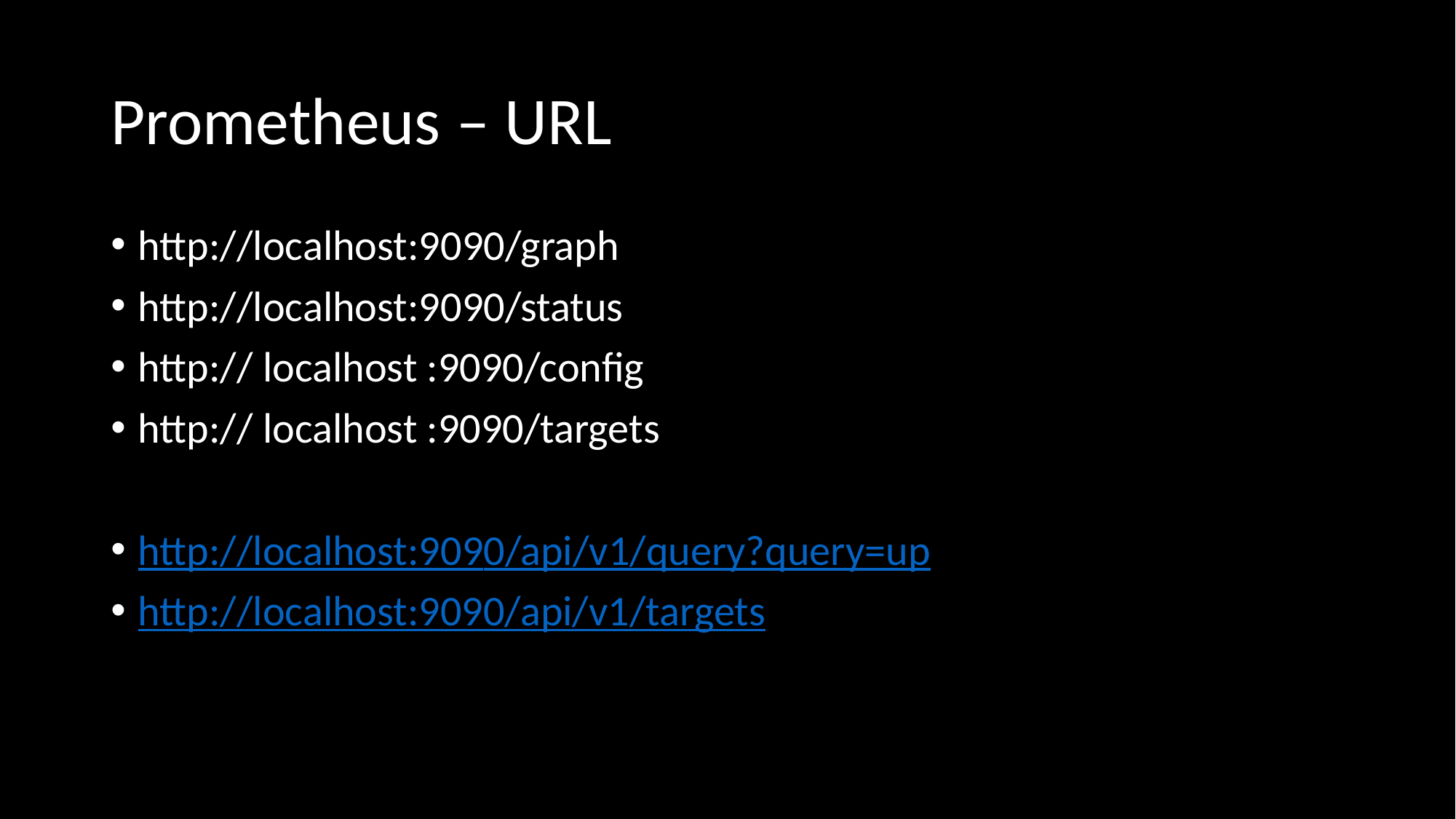

# Prometheus – URL
http://localhost:9090/graph
http://localhost:9090/status
http:// localhost :9090/config
http:// localhost :9090/targets

http://localhost:9090/api/v1/query?query=up
http://localhost:9090/api/v1/targets